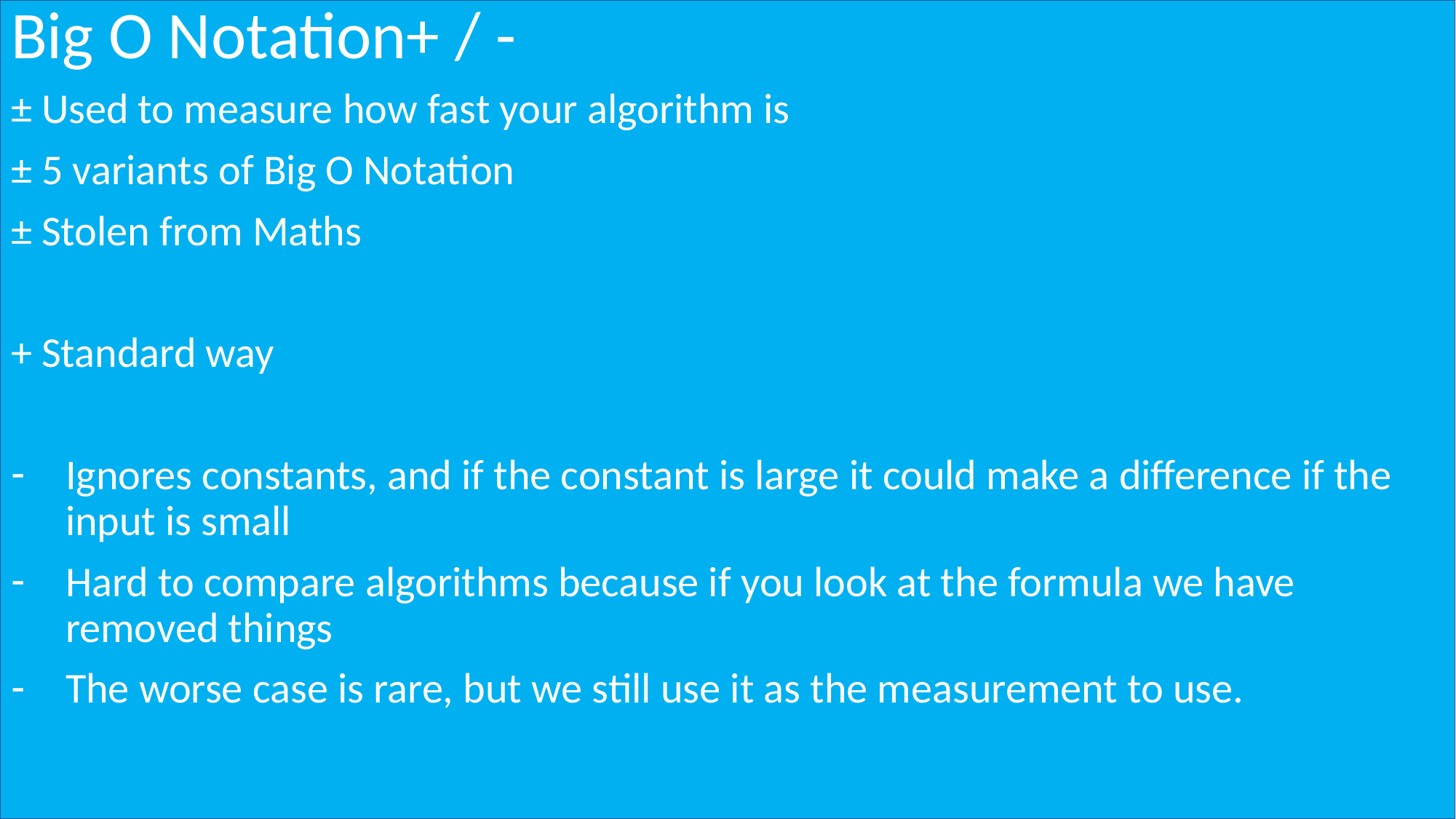

# Big O Notation+ / -
± Used to measure how fast your algorithm is
± 5 variants of Big O Notation
± Stolen from Maths

+ Standard way

Ignores constants, and if the constant is large it could make a difference if the input is small
Hard to compare algorithms because if you look at the formula we have removed things
The worse case is rare, but we still use it as the measurement to use.